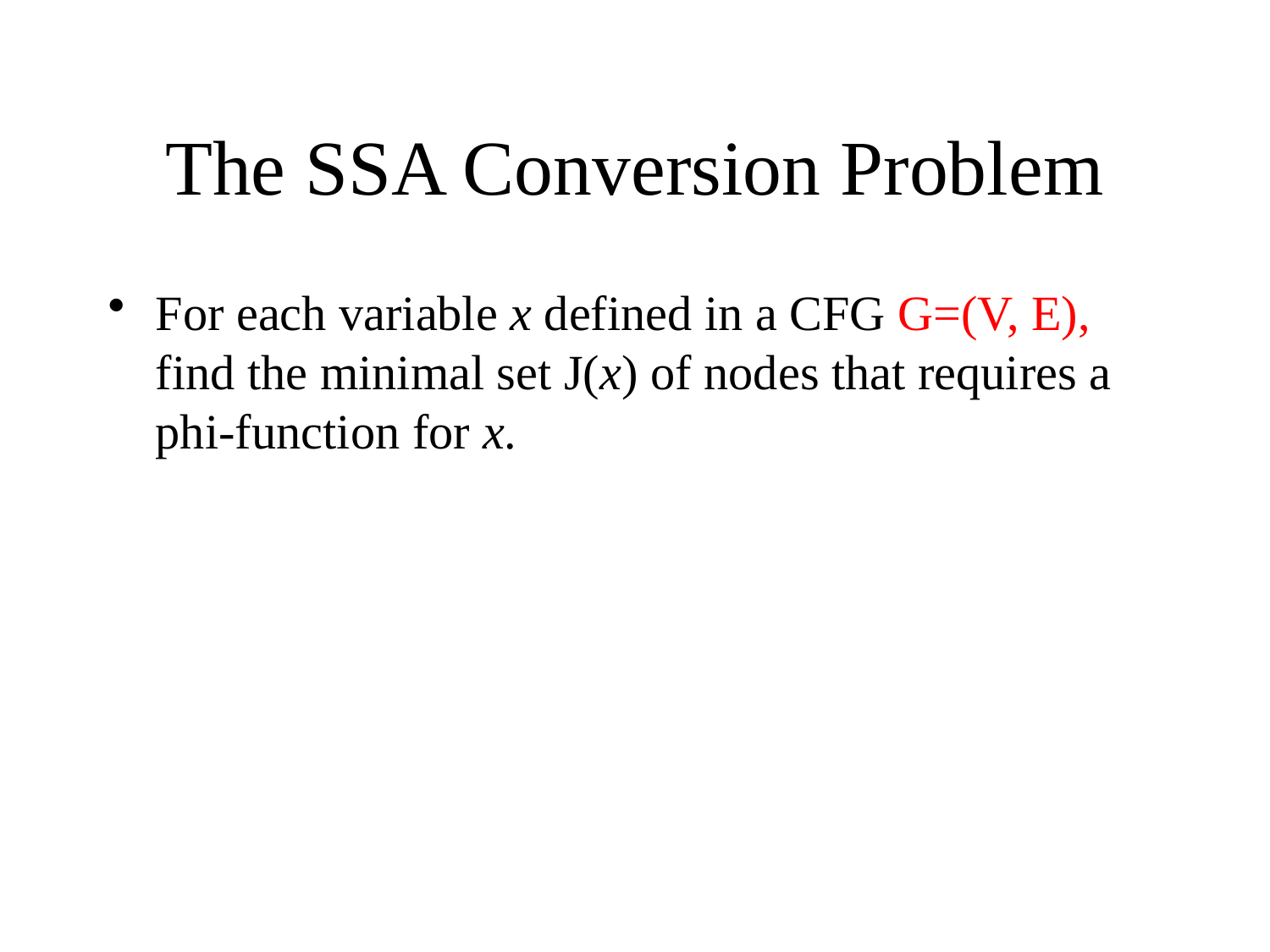

# The SSA Conversion Problem
For each variable x defined in a CFG G=(V, E), find the minimal set J(x) of nodes that requires a phi-function for x.